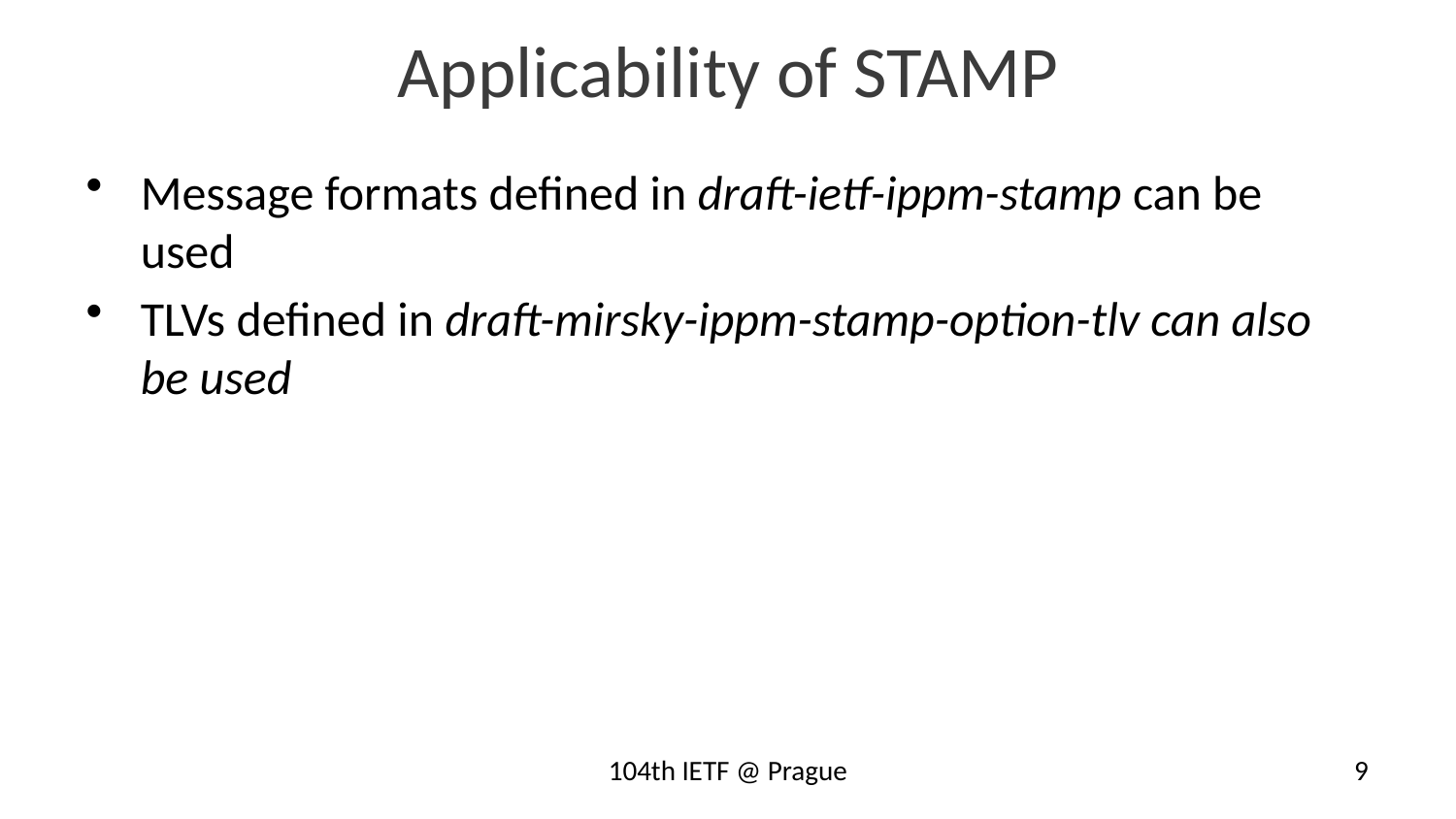

# Applicability of STAMP
Message formats defined in draft-ietf-ippm-stamp can be used
TLVs defined in draft-mirsky-ippm-stamp-option-tlv can also be used

104th IETF @ Prague
9